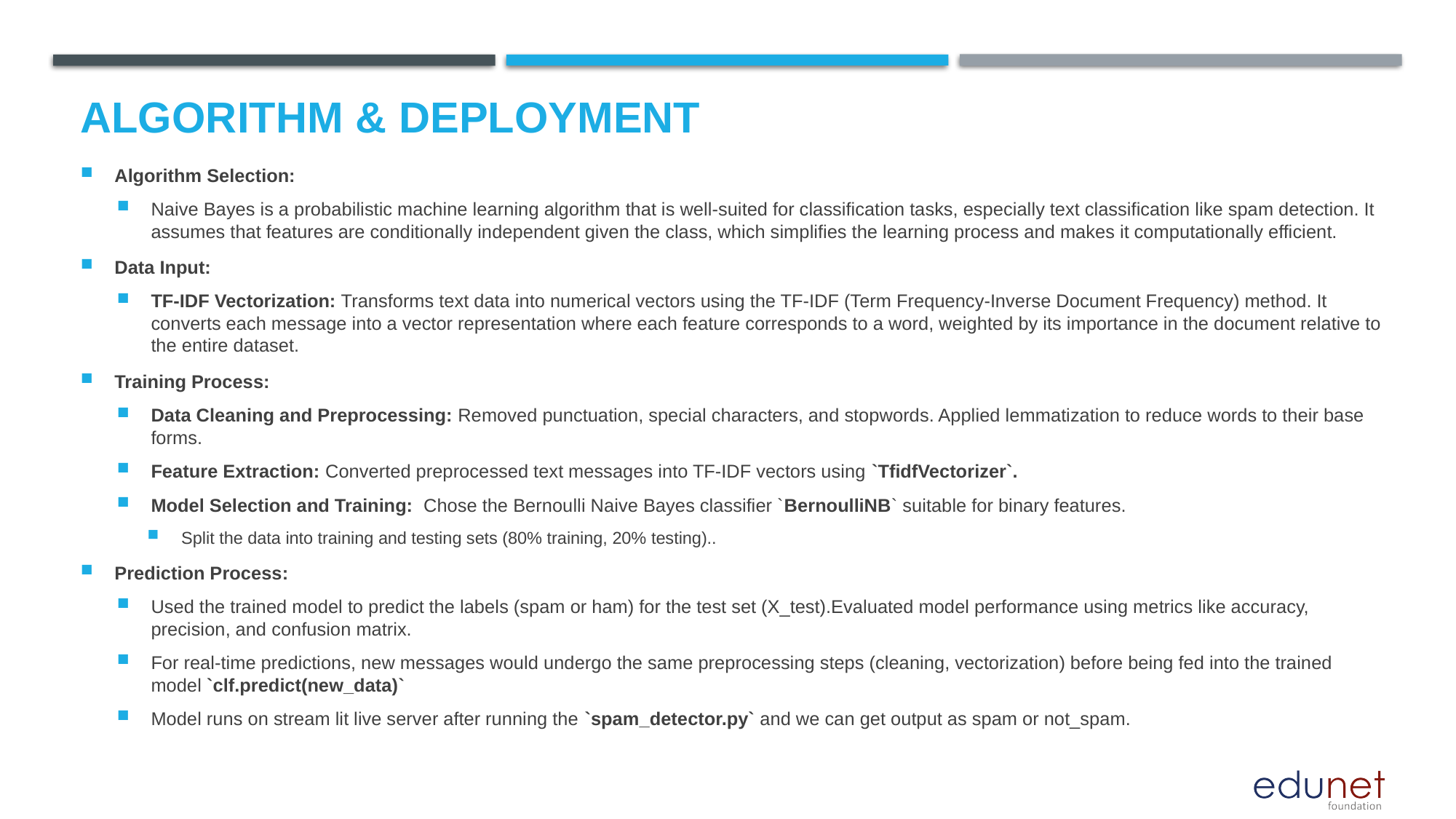

# Algorithm & Deployment
Algorithm Selection:
Naive Bayes is a probabilistic machine learning algorithm that is well-suited for classification tasks, especially text classification like spam detection. It assumes that features are conditionally independent given the class, which simplifies the learning process and makes it computationally efficient.
Data Input:
TF-IDF Vectorization: Transforms text data into numerical vectors using the TF-IDF (Term Frequency-Inverse Document Frequency) method. It converts each message into a vector representation where each feature corresponds to a word, weighted by its importance in the document relative to the entire dataset.
Training Process:
Data Cleaning and Preprocessing: Removed punctuation, special characters, and stopwords. Applied lemmatization to reduce words to their base forms.
Feature Extraction: Converted preprocessed text messages into TF-IDF vectors using `TfidfVectorizer`.
Model Selection and Training:  Chose the Bernoulli Naive Bayes classifier `BernoulliNB` suitable for binary features.
Split the data into training and testing sets (80% training, 20% testing)..
Prediction Process:
Used the trained model to predict the labels (spam or ham) for the test set (X_test).Evaluated model performance using metrics like accuracy, precision, and confusion matrix.
For real-time predictions, new messages would undergo the same preprocessing steps (cleaning, vectorization) before being fed into the trained model `clf.predict(new_data)`
Model runs on stream lit live server after running the `spam_detector.py` and we can get output as spam or not_spam.